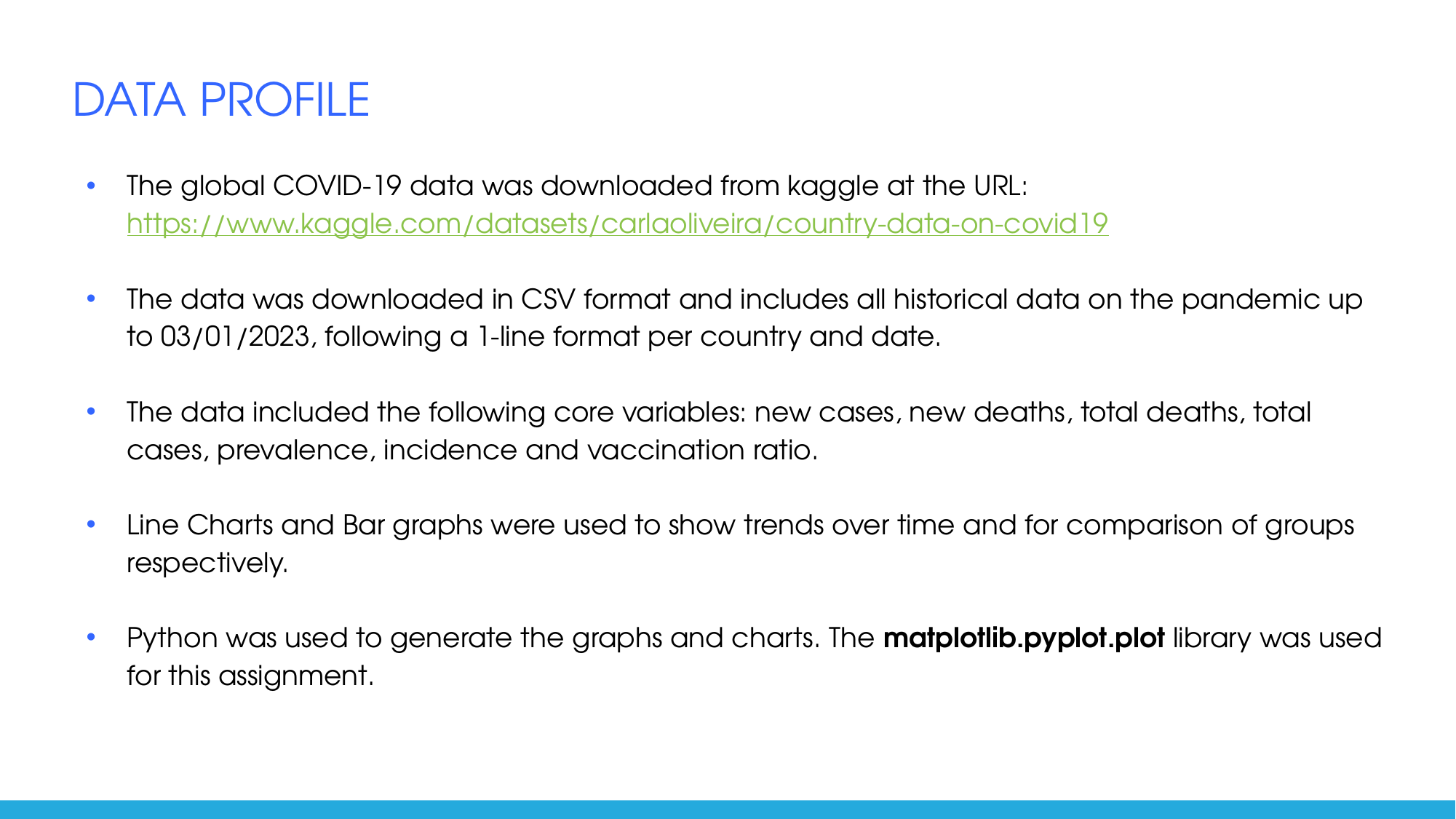

# DATA PROFILE
The global COVID-19 data was downloaded from kaggle at the URL: https://www.kaggle.com/datasets/carlaoliveira/country-data-on-covid19

The data was downloaded in CSV format and includes all historical data on the pandemic up to 03/01/2023, following a 1-line format per country and date.

The data included the following core variables: new cases, new deaths, total deaths, total cases, prevalence, incidence and vaccination ratio.

Line Charts and Bar graphs were used to show trends over time and for comparison of groups respectively.

Python was used to generate the graphs and charts. The matplotlib.pyplot.plot library was used for this assignment.